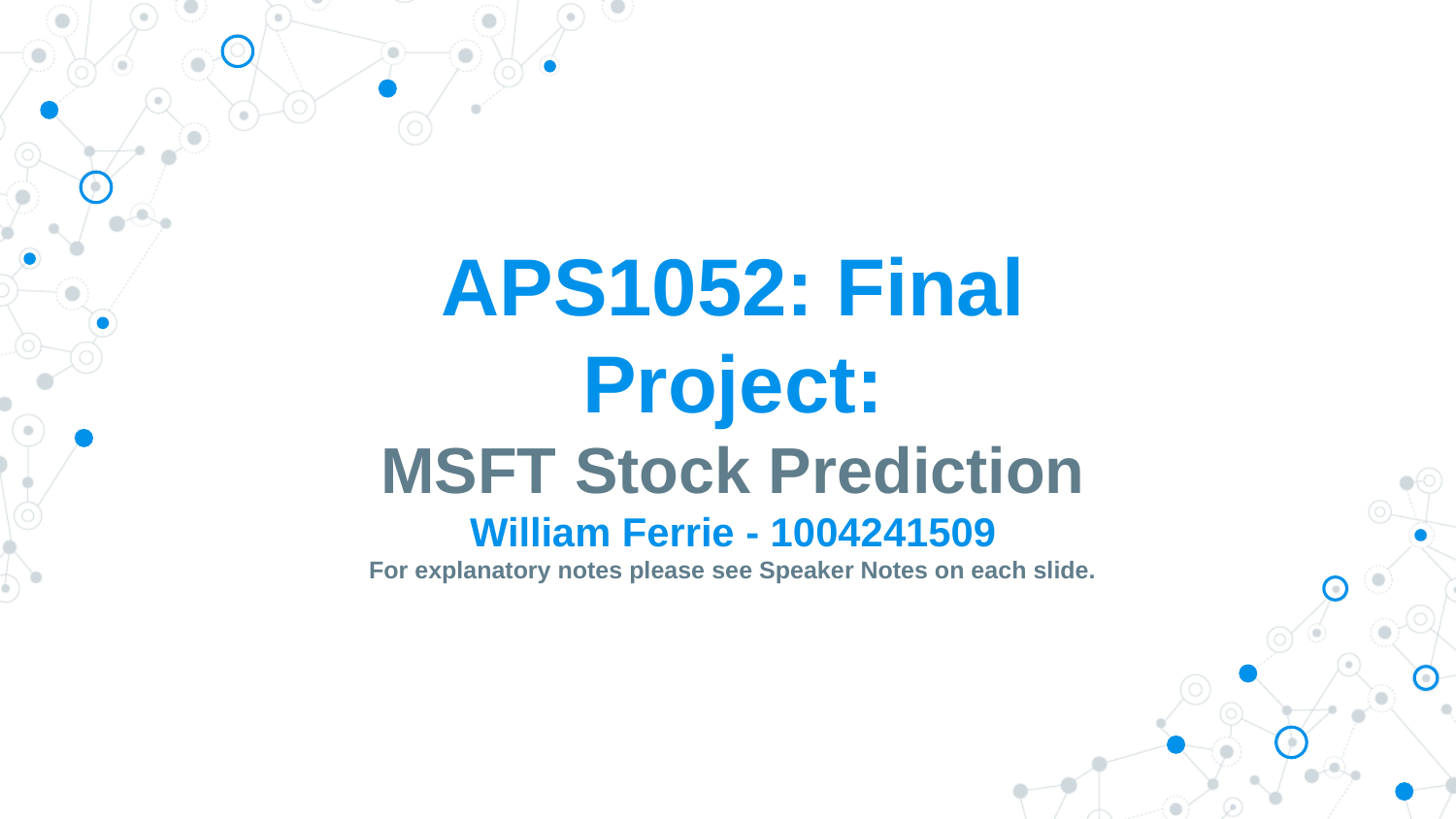

# APS1052: Final Project: MSFT Stock Prediction William Ferrie - 1004241509 For explanatory notes please see Speaker Notes on each slide.